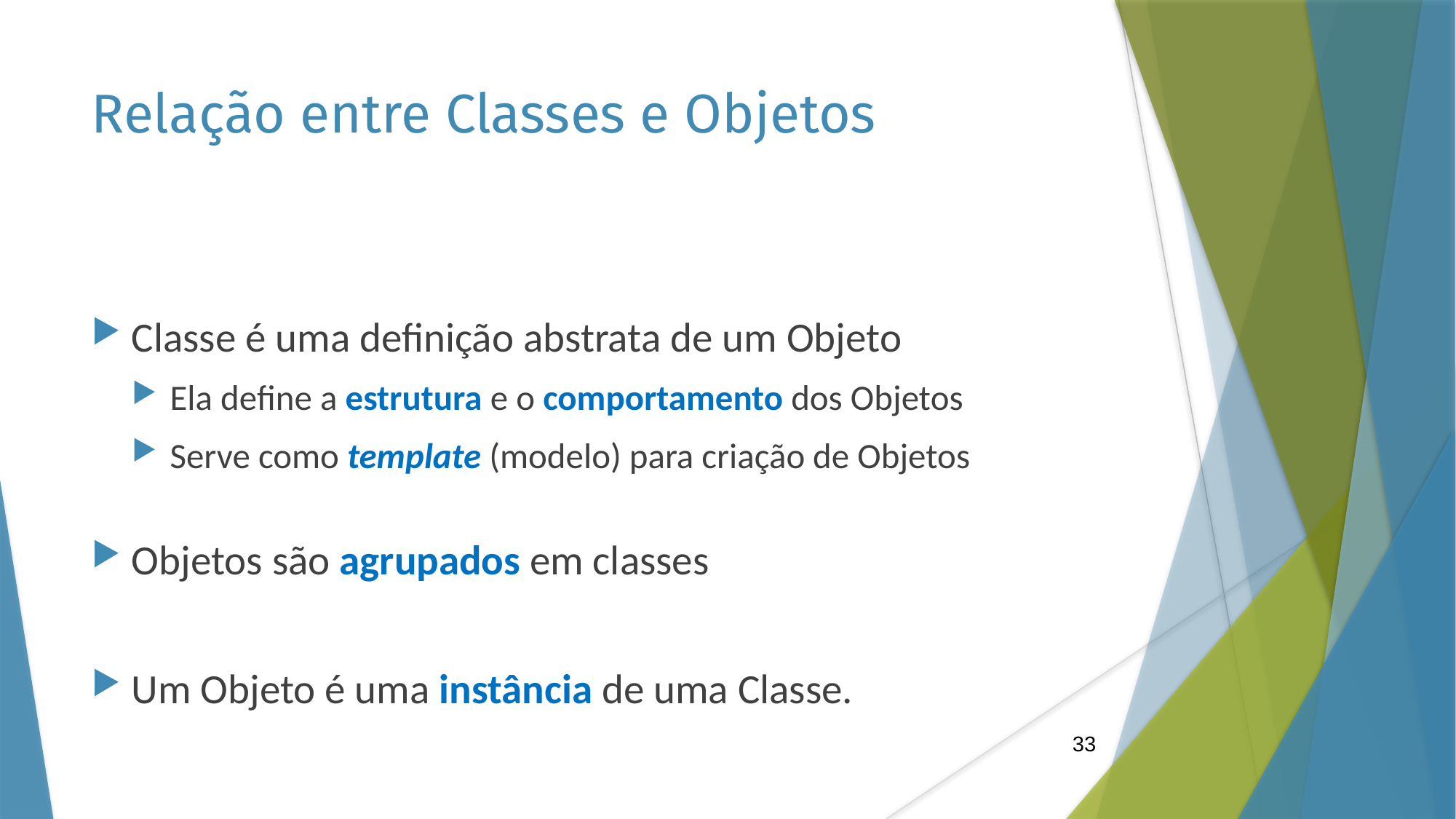

Relação entre Classes e Objetos

Classe é uma definição abstrata de um Objeto
Ela define a estrutura e o comportamento dos Objetos
Serve como template (modelo) para criação de Objetos

Objetos são agrupados em classes

Um Objeto é uma instância de uma Classe.

33